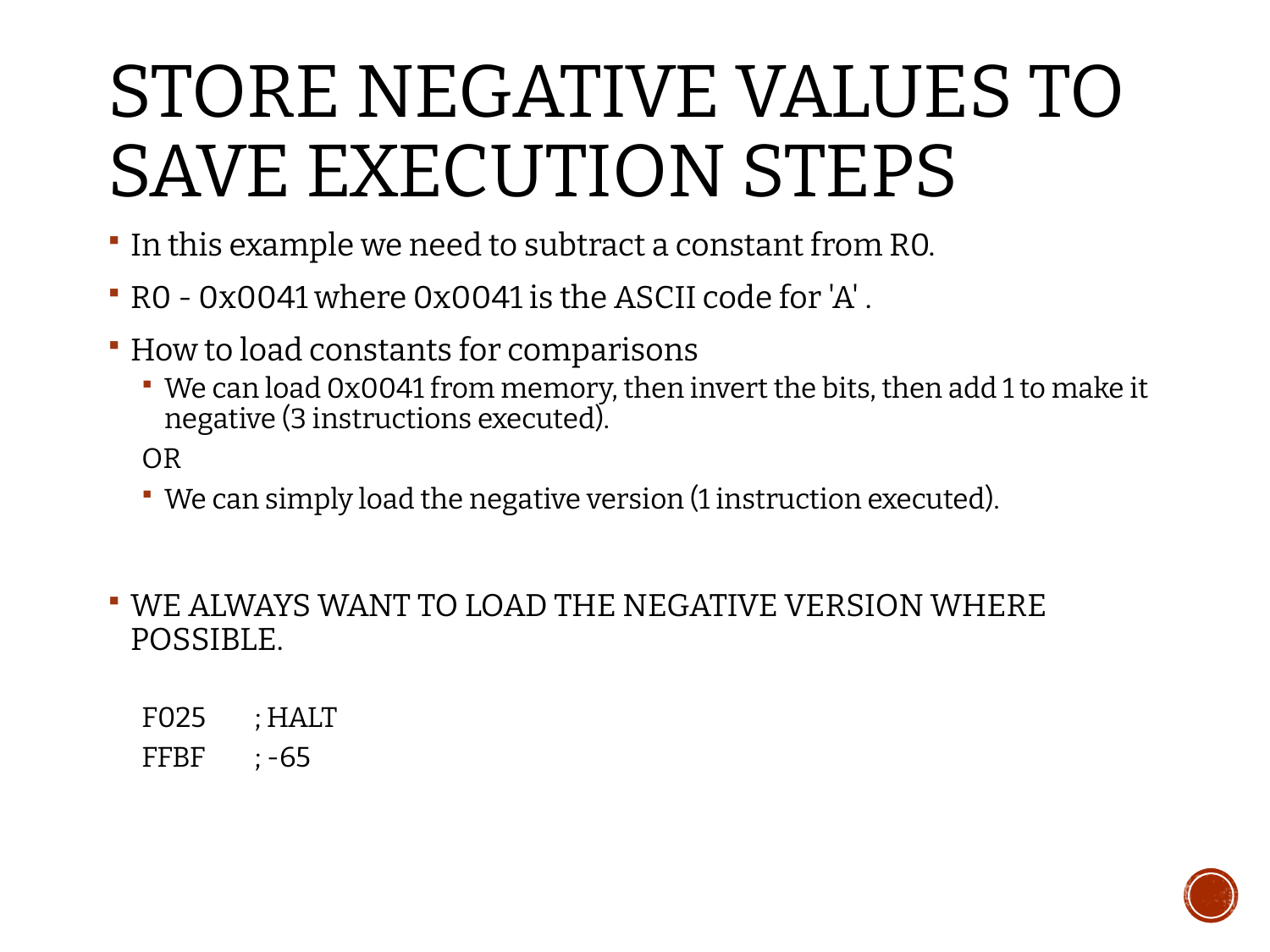

# Store negative values to save execution steps
In this example we need to subtract a constant from R0.
R0 - 0x0041 where 0x0041 is the ASCII code for 'A' .
How to load constants for comparisons
We can load 0x0041 from memory, then invert the bits, then add 1 to make it negative (3 instructions executed).
	OR
We can simply load the negative version (1 instruction executed).

WE ALWAYS WANT TO LOAD THE NEGATIVE VERSION WHERE POSSIBLE.

	F025	; HALT
	FFBF 	; -65